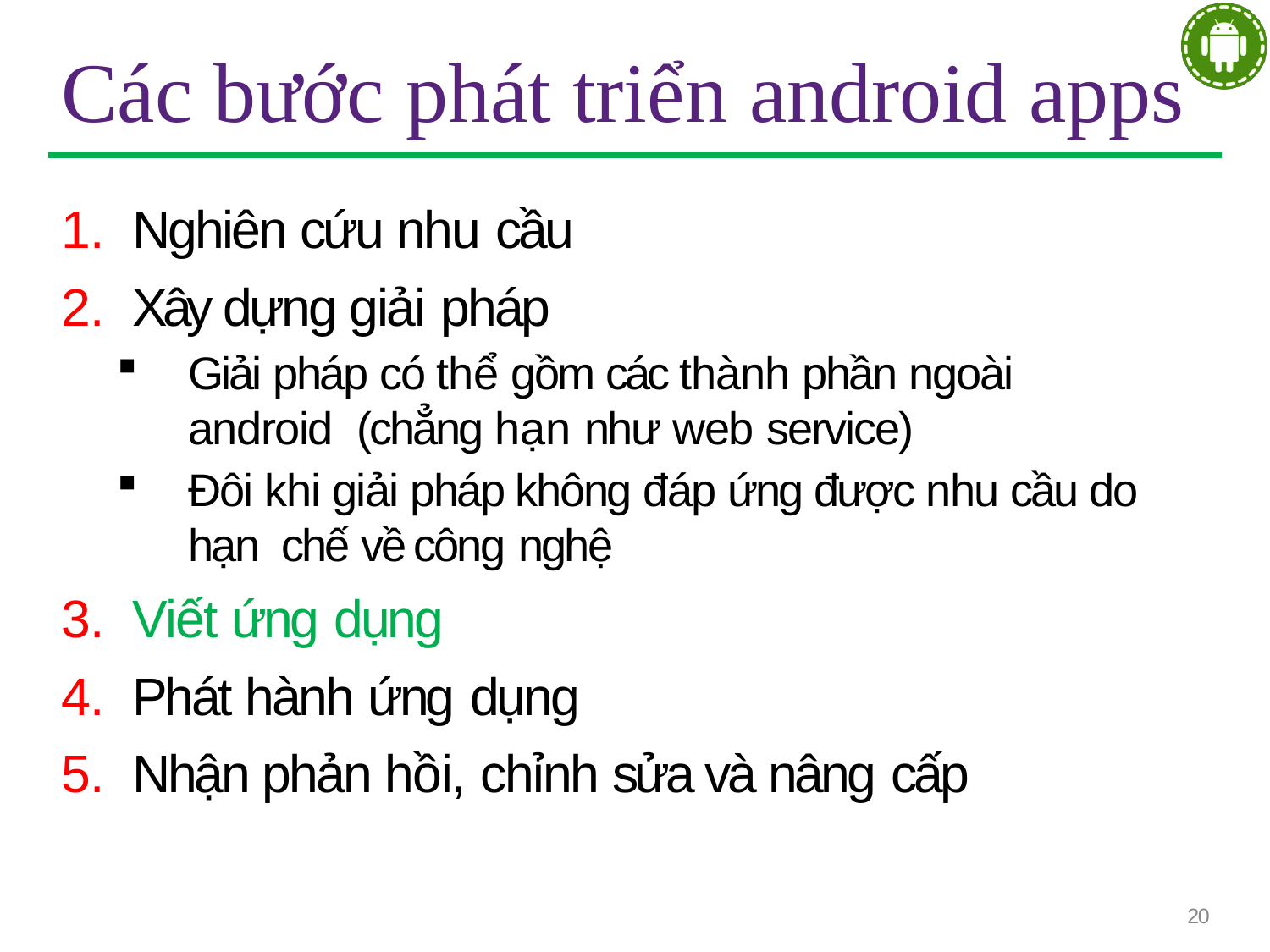

# Các bước phát triển android apps
Nghiên cứu nhu cầu
Xây dựng giải pháp
Giải pháp có thể gồm các thành phần ngoài android  (chẳng hạn như web service)
Đôi khi giải pháp không đáp ứng được nhu cầu do hạn  chế về công nghệ
Viết ứng dụng
Phát hành ứng dụng
Nhận phản hồi, chỉnh sửa và nâng cấp
20